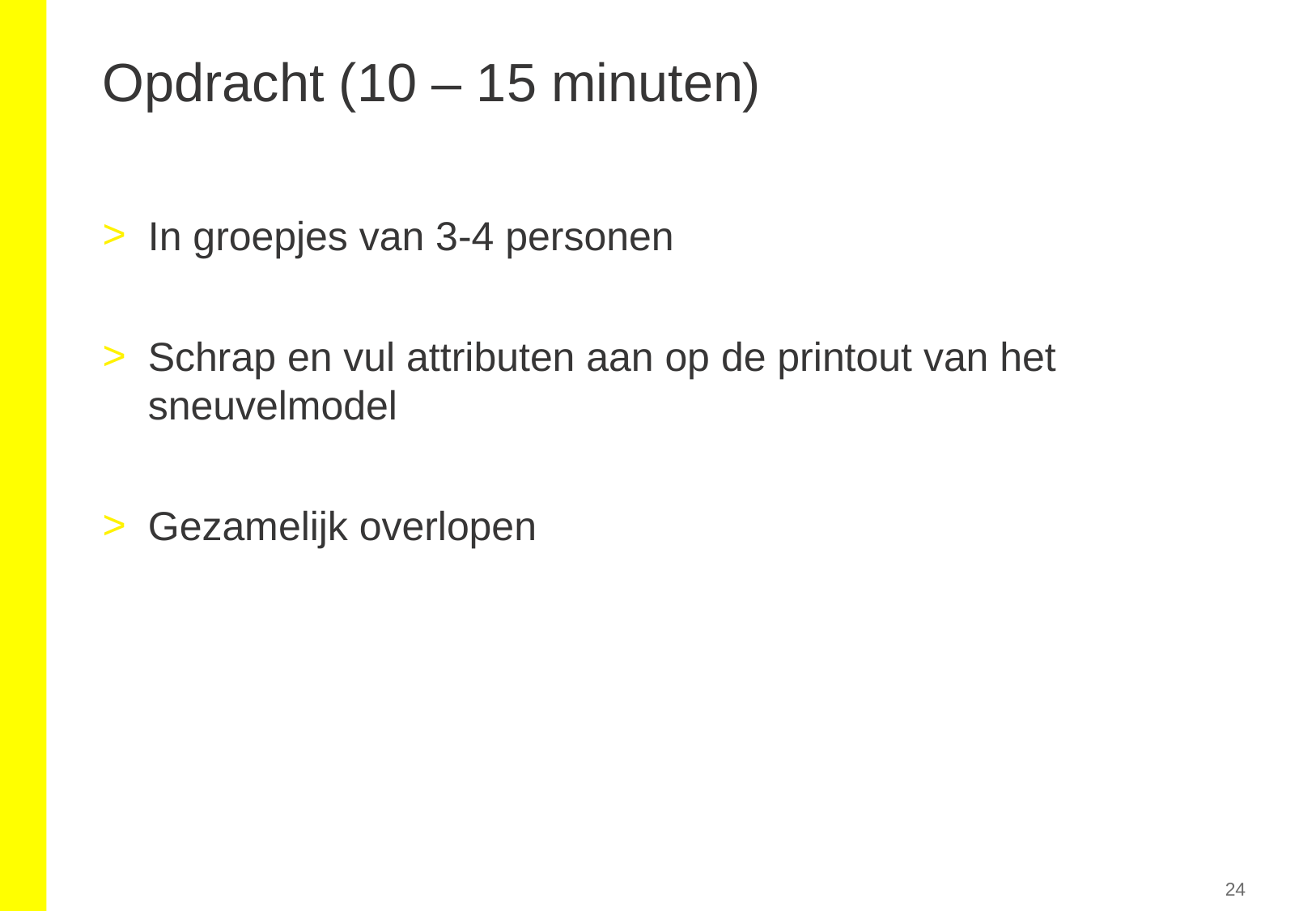

# Opdracht (10 – 15 minuten)
In groepjes van 3-4 personen

Schrap en vul attributen aan op de printout van het sneuvelmodel

Gezamelijk overlopen

24